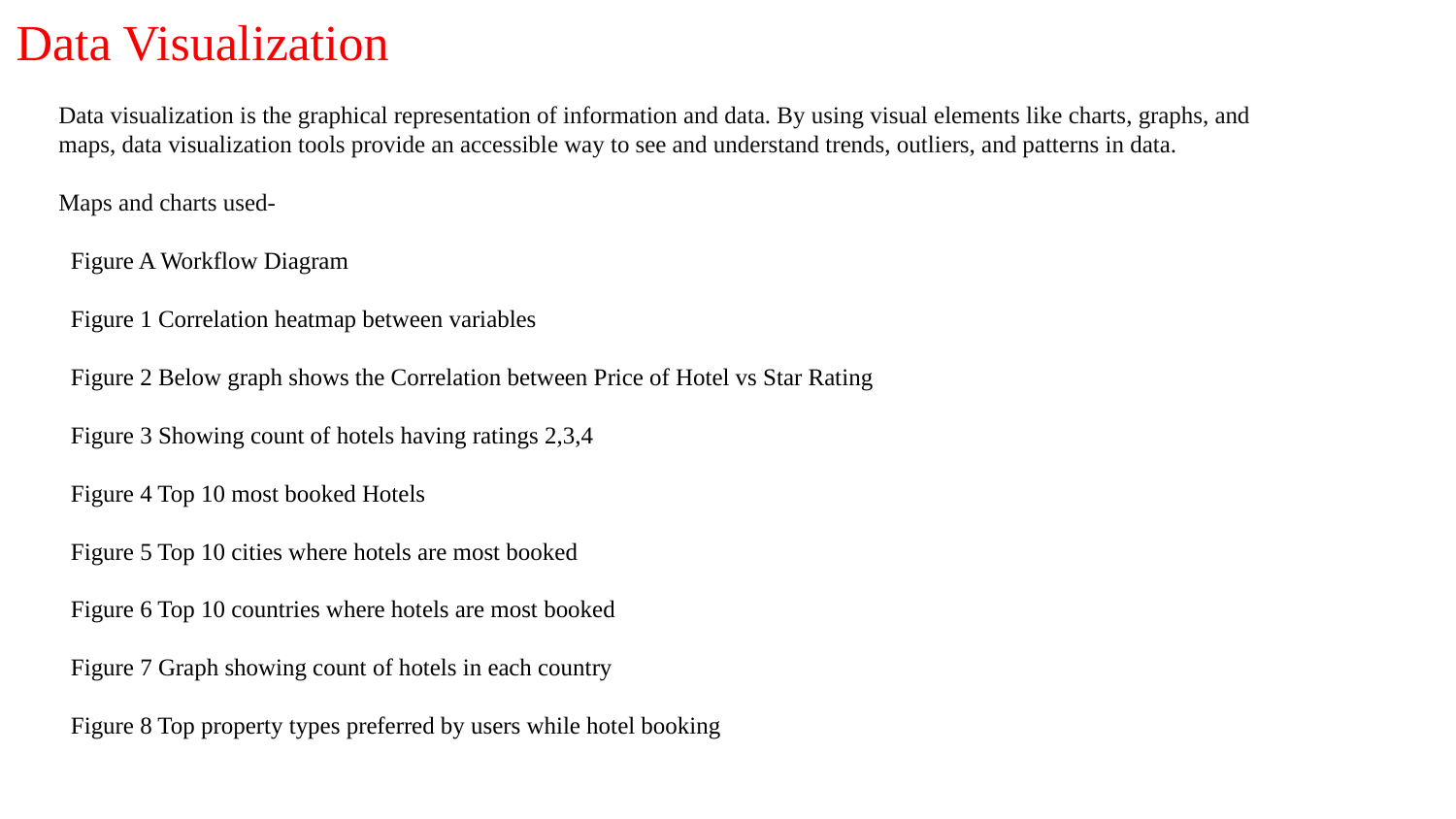

# Data Visualization
Data visualization is the graphical representation of information and data. By using visual elements like charts, graphs, and maps, data visualization tools provide an accessible way to see and understand trends, outliers, and patterns in data.

Maps and charts used-

Figure A Workflow Diagram

Figure 1 Correlation heatmap between variables

Figure 2 Below graph shows the Correlation between Price of Hotel vs Star Rating

Figure 3 Showing count of hotels having ratings 2,3,4

Figure 4 Top 10 most booked Hotels

  Figure 5 Top 10 cities where hotels are most booked

Figure 6 Top 10 countries where hotels are most booked

Figure 7 Graph showing count of hotels in each country

Figure 8 Top property types preferred by users while hotel booking